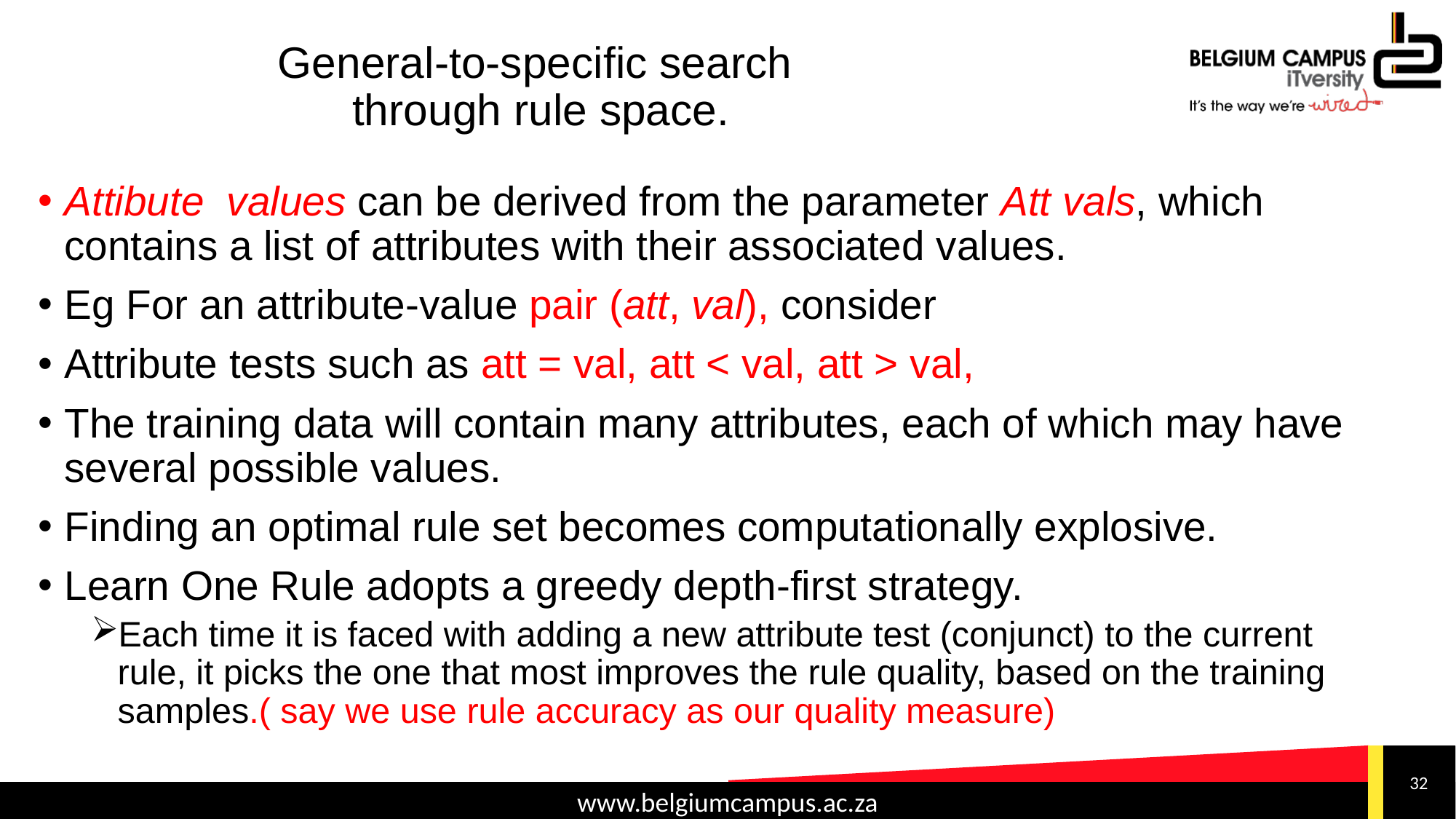

# General-to-specific search through rule space.
Attibute  values can be derived from the parameter Att vals, which contains a list of attributes with their associated values.
Eg For an attribute-value pair (att, val), consider
Attribute tests such as att = val, att < val, att > val,
The training data will contain many attributes, each of which may have several possible values.
Finding an optimal rule set becomes computationally explosive.
Learn One Rule adopts a greedy depth-first strategy.
Each time it is faced with adding a new attribute test (conjunct) to the current rule, it picks the one that most improves the rule quality, based on the training samples.( say we use rule accuracy as our quality measure)